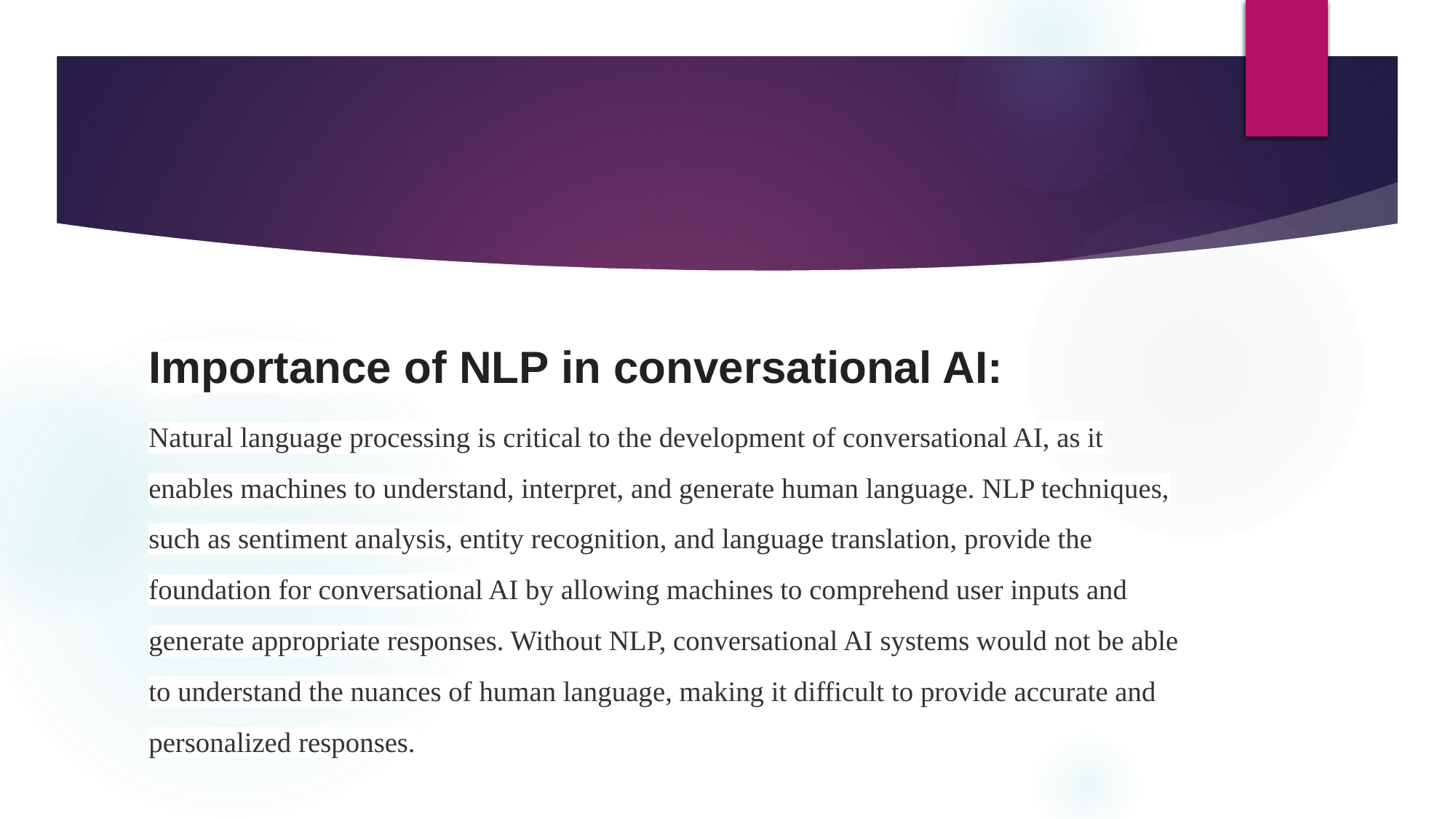

#
Importance of NLP in conversational AI:
Natural language processing is critical to the development of conversational AI, as it enables machines to understand, interpret, and generate human language. NLP techniques, such as sentiment analysis, entity recognition, and language translation, provide the foundation for conversational AI by allowing machines to comprehend user inputs and generate appropriate responses. Without NLP, conversational AI systems would not be able to understand the nuances of human language, making it difficult to provide accurate and personalized responses.